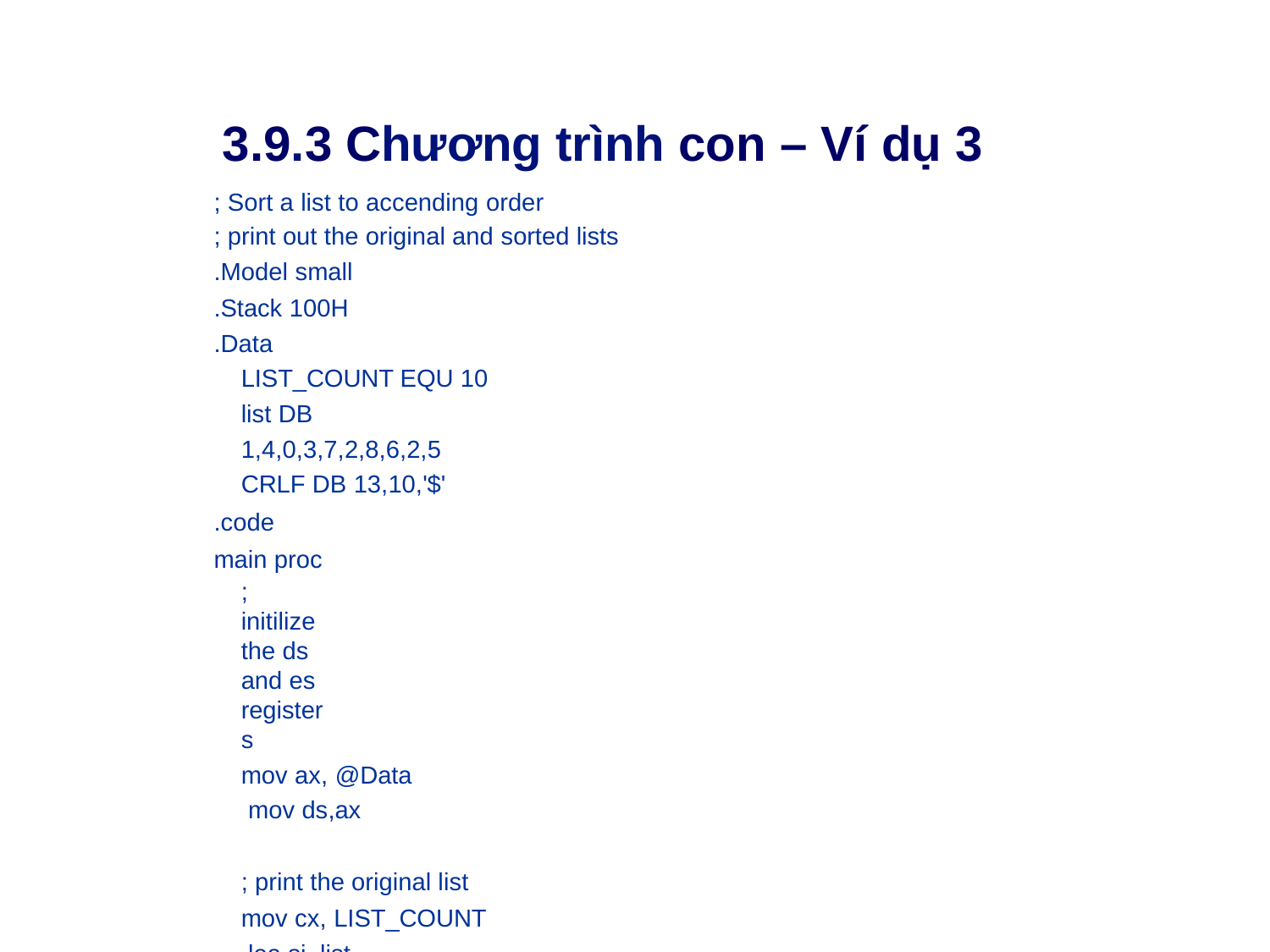

# 3.9.3 Chương trình con – Ví dụ 3
; Sort a list to accending order
; print out the original and sorted lists
.Model small
.Stack 100H
.Data
LIST_COUNT EQU 10
list DB 1,4,0,3,7,2,8,6,2,5  CRLF DB 13,10,'$'
.code  main proc
; initilize the ds and es registers
mov ax, @Data  mov ds,ax

; print the original list  mov cx, LIST_COUNT  lea si, list
call printList